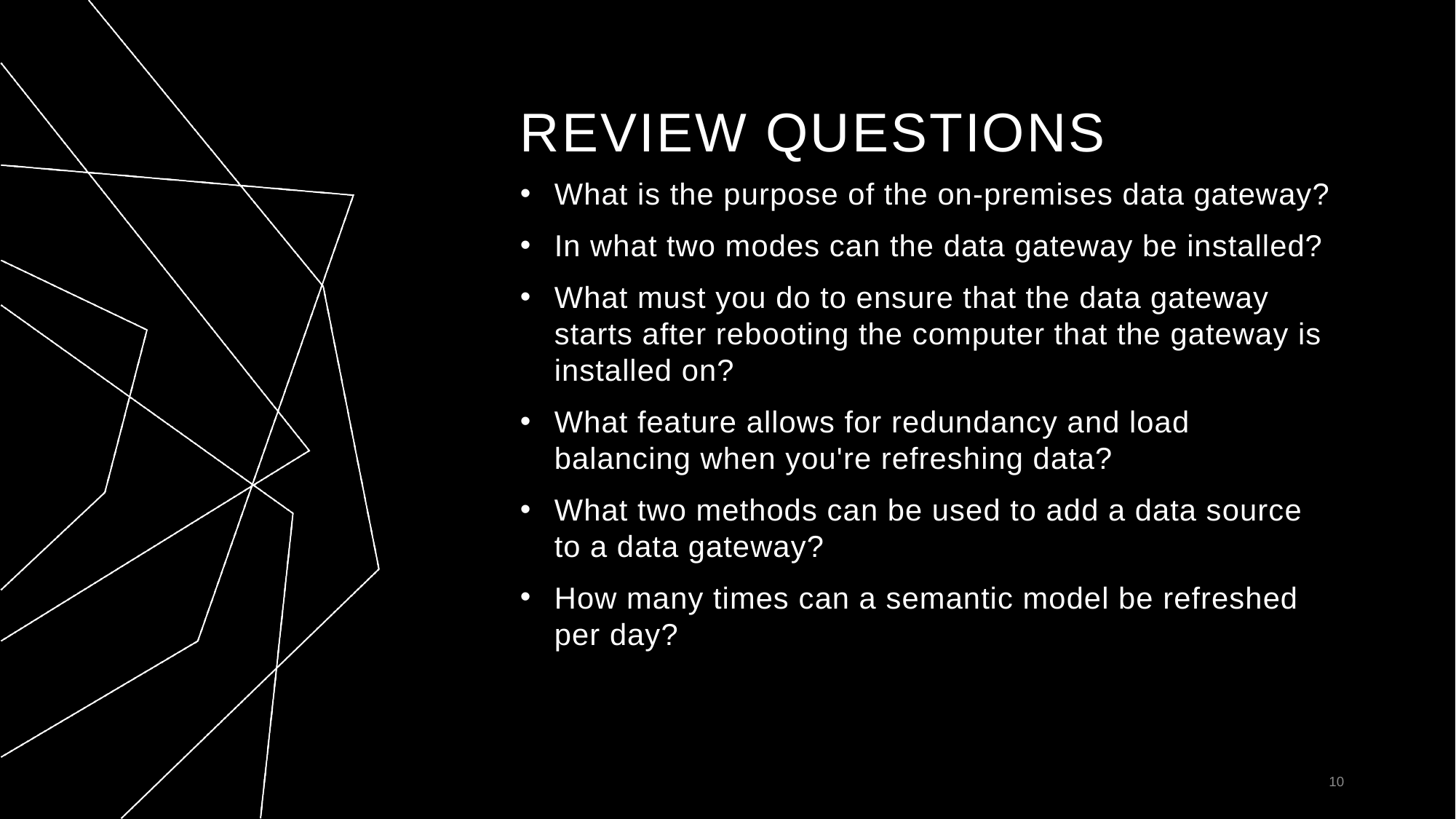

# Review Questions
What is the purpose of the on-premises data gateway?
In what two modes can the data gateway be installed?
What must you do to ensure that the data gateway starts after rebooting the computer that the gateway is installed on?
What feature allows for redundancy and load balancing when you're refreshing data?
What two methods can be used to add a data source to a data gateway?
How many times can a semantic model be refreshed per day?
10